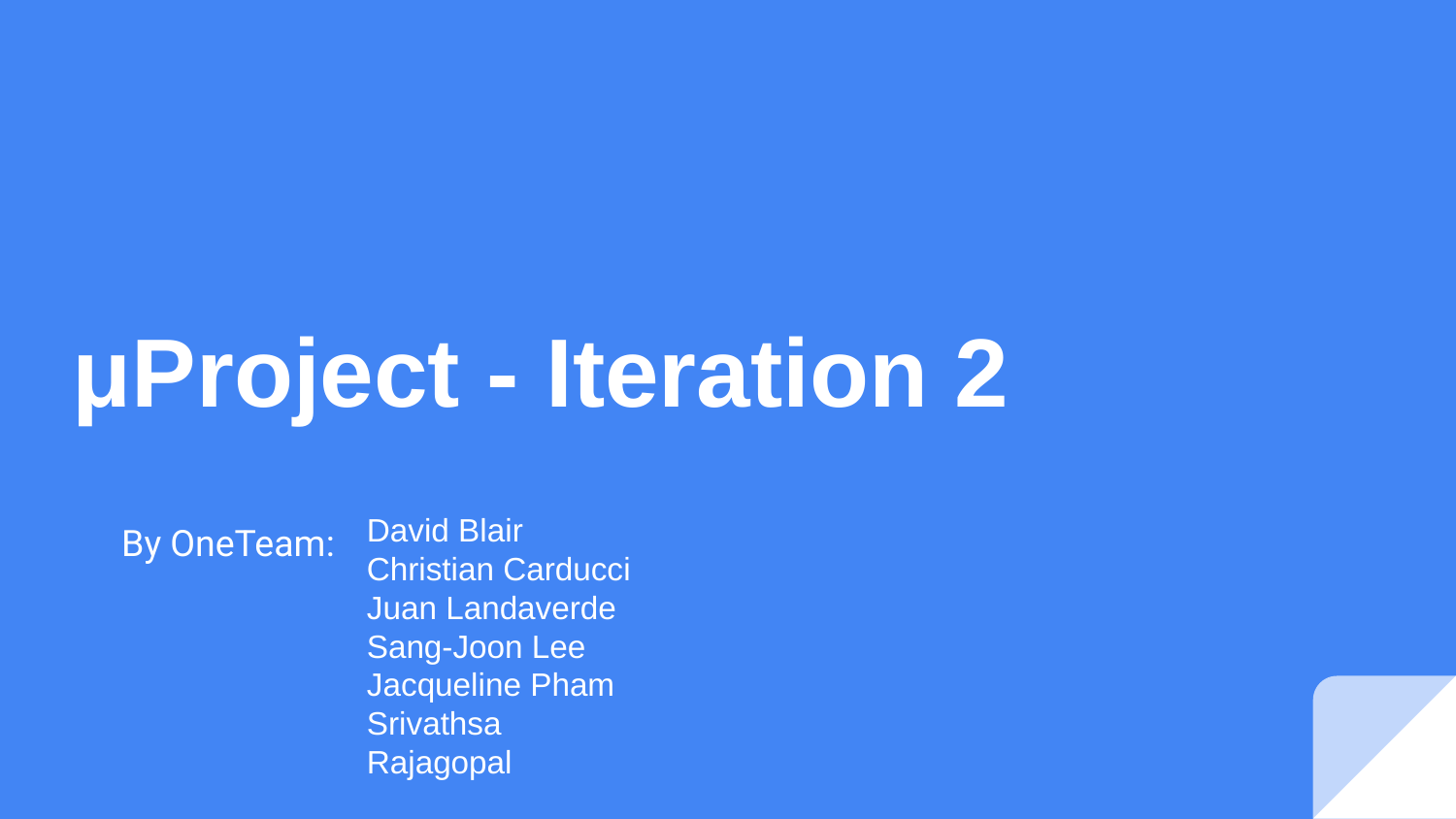

# μProject - Iteration 2
By OneTeam:
David Blair
Christian Carducci
Juan Landaverde
Sang-Joon Lee
Jacqueline Pham
Srivathsa Rajagopal